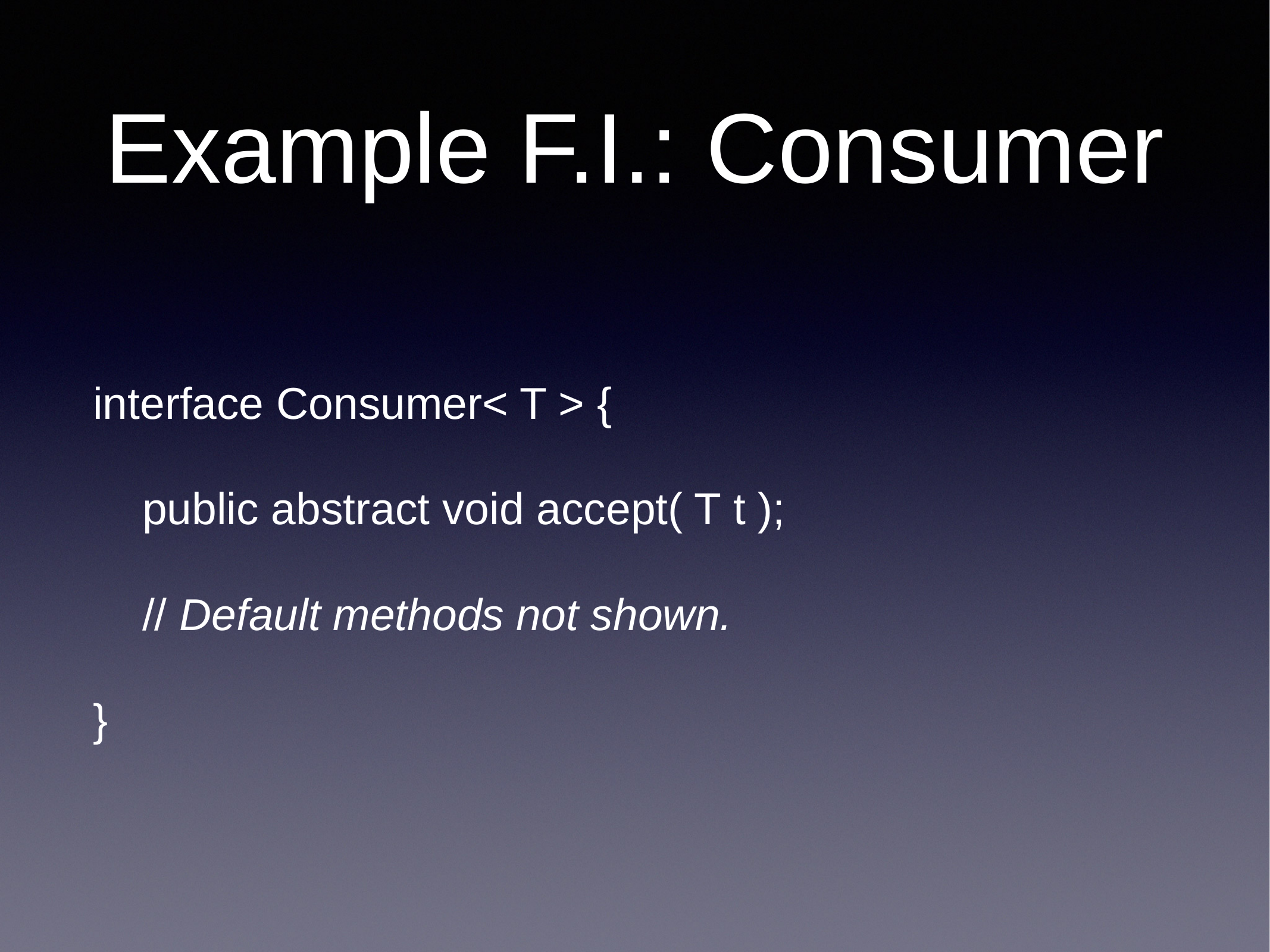

# Example F.I.: Consumer
interface Consumer< T > {
    public abstract void accept( T t );
    // Default methods not shown.
}